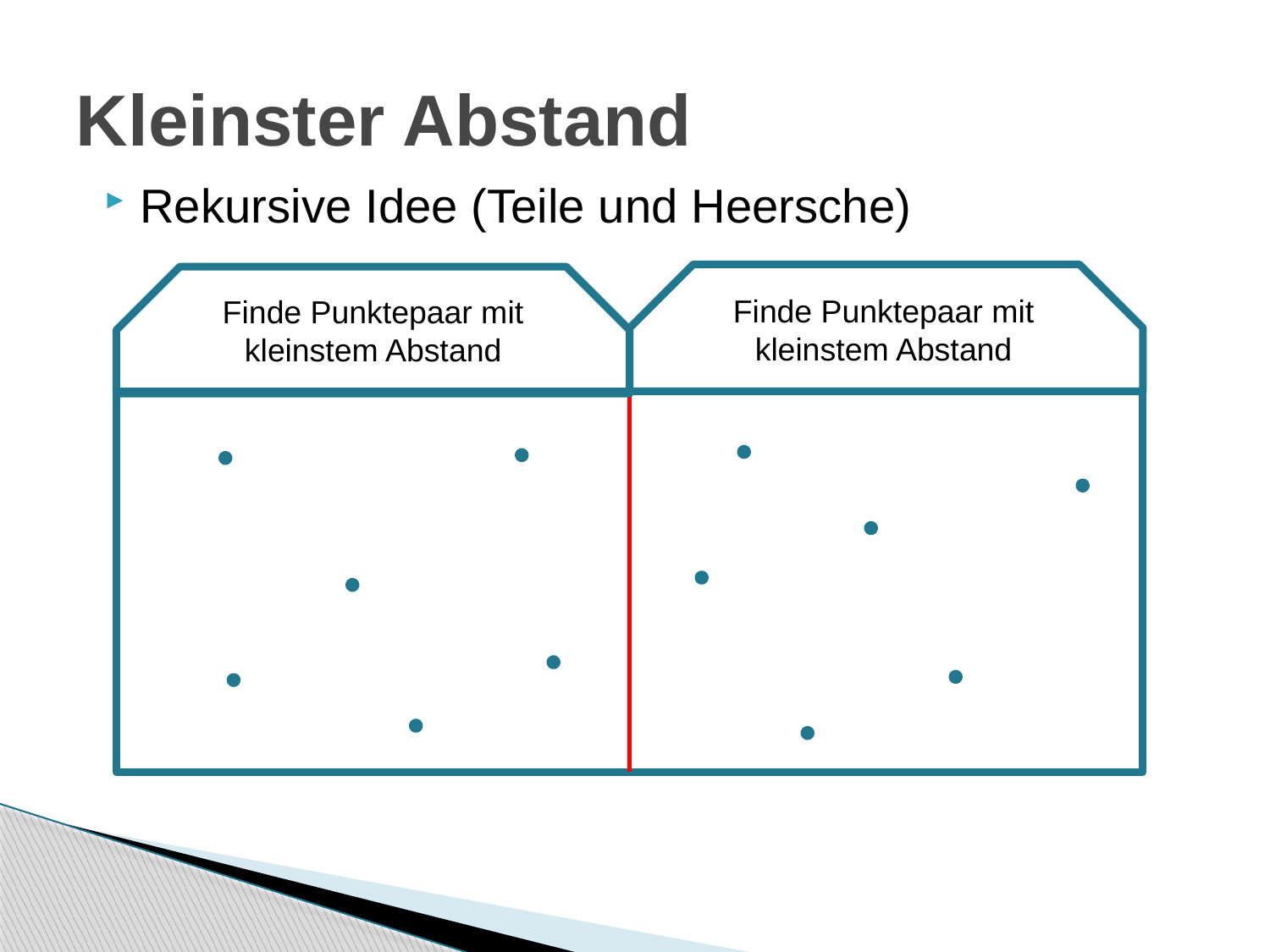

# Kleinster Abstand
Rekursive Idee (Teile und Heersche)

Finde Punktepaar mit kleinstem Abstand
Finde Punktepaar mit kleinstem Abstand